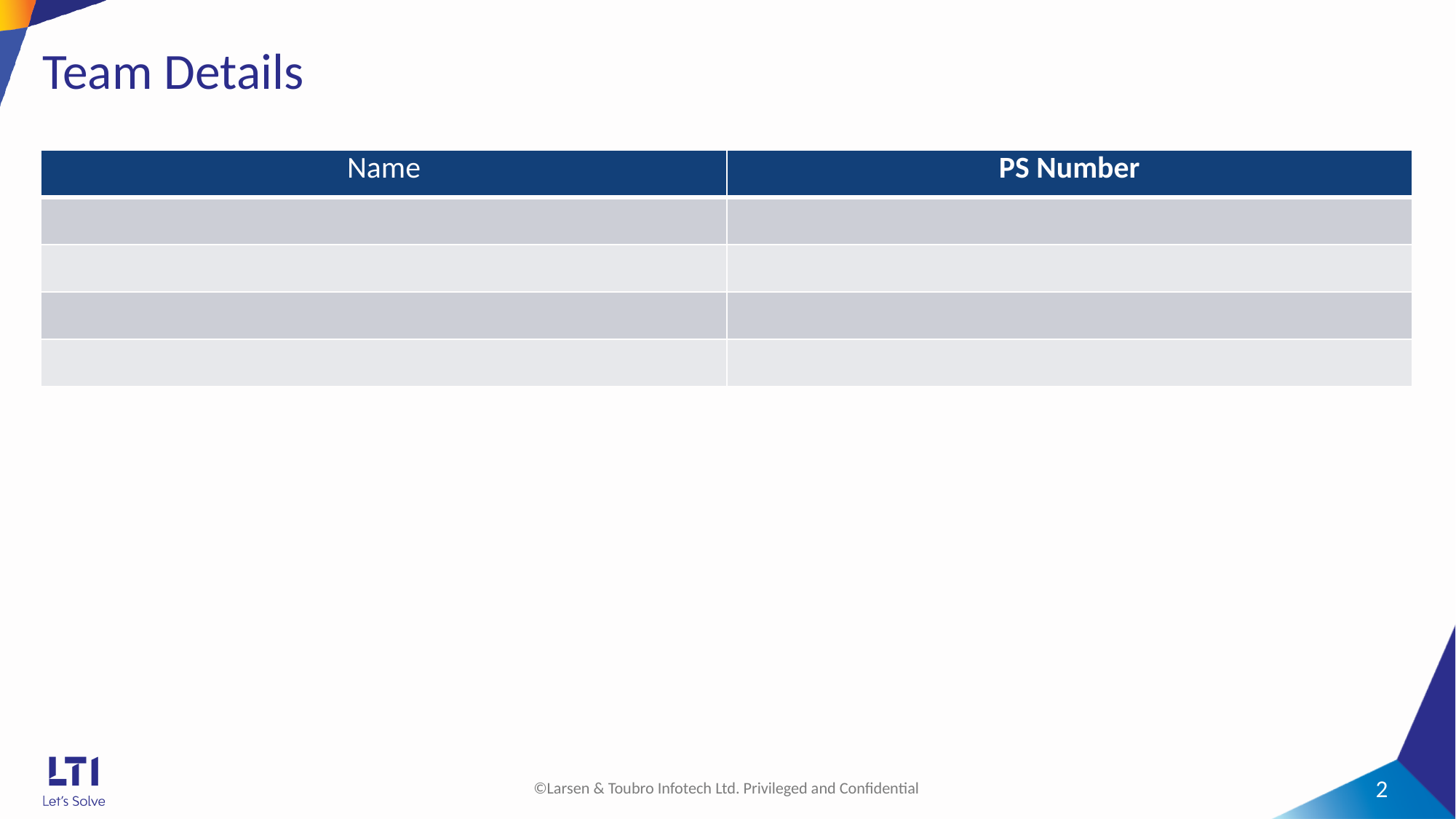

# Team Details
| Name | PS Number |
| --- | --- |
|  |  |
|  |  |
|  |  |
|  |  |